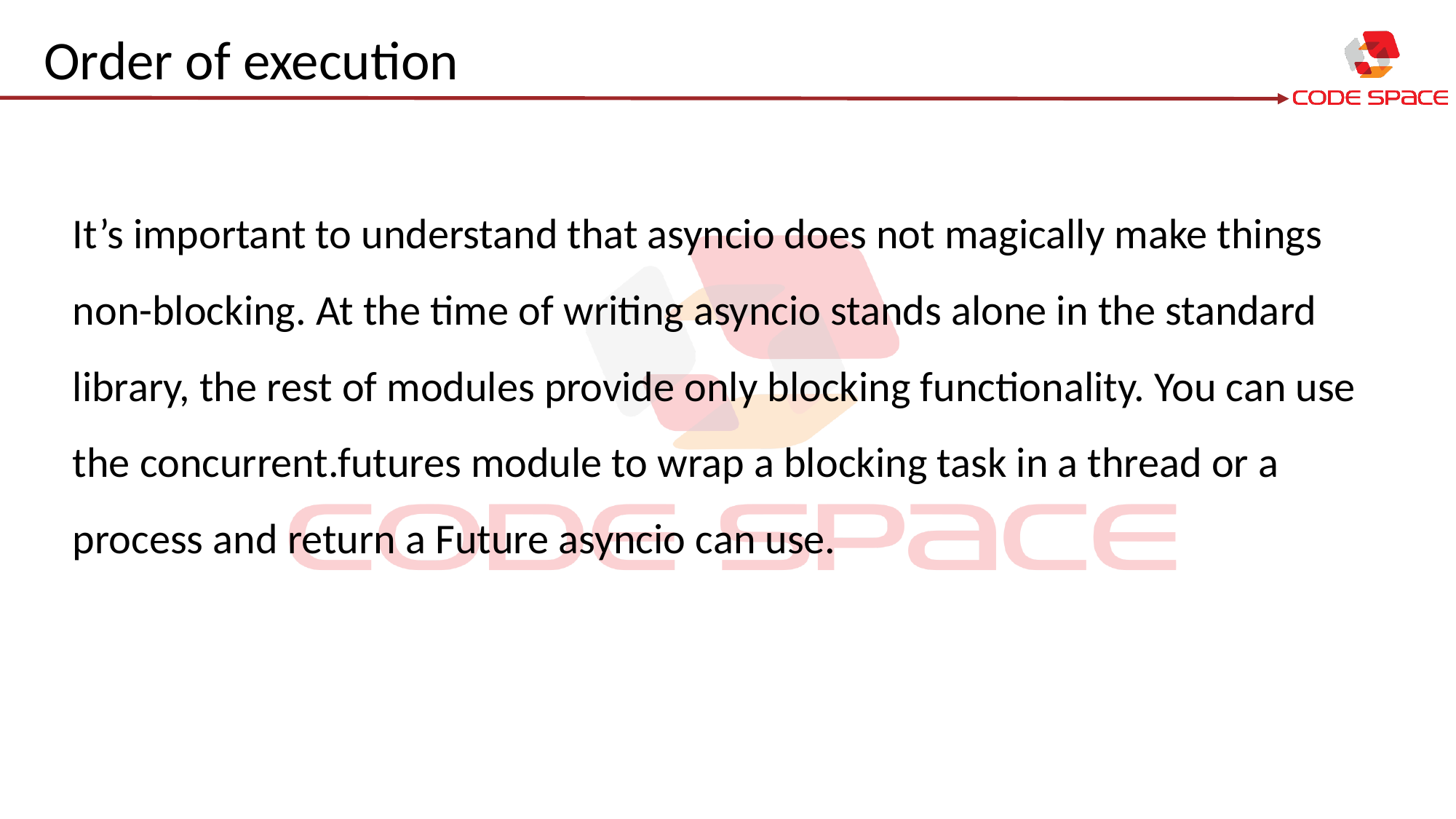

Order of execution
It’s important to understand that asyncio does not magically make things non-blocking. At the time of writing asyncio stands alone in the standard library, the rest of modules provide only blocking functionality. You can use the concurrent.futures module to wrap a blocking task in a thread or a process and return a Future asyncio can use.